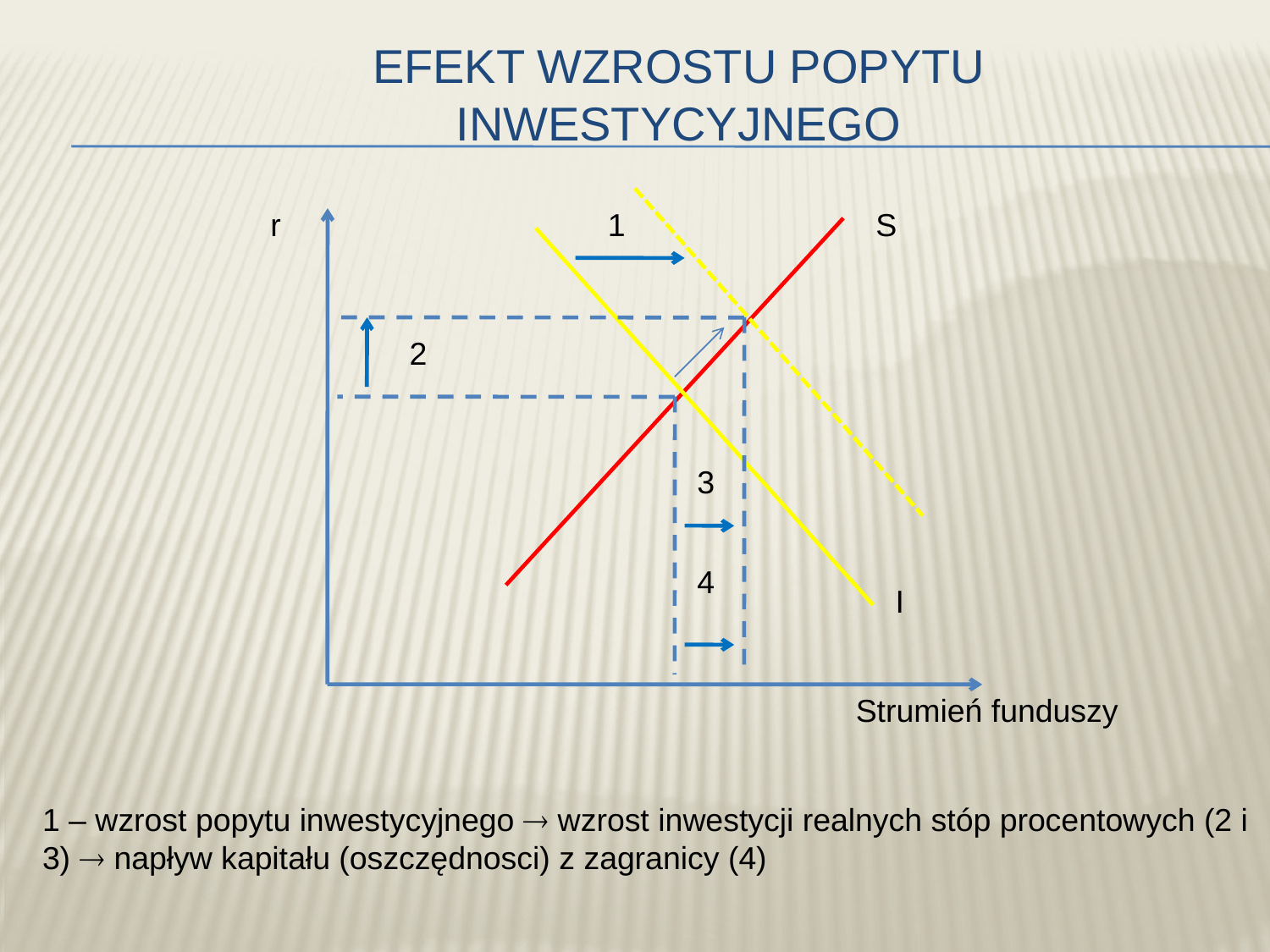

# Efekt wzrostu popytu inwestycyjnego
r
Strumień funduszy
1
S
2
3
4
I
1 – wzrost popytu inwestycyjnego → wzrost inwestycji realnych stóp procentowych (2 i 3) → napływ kapitału (oszczędnosci) z zagranicy (4)